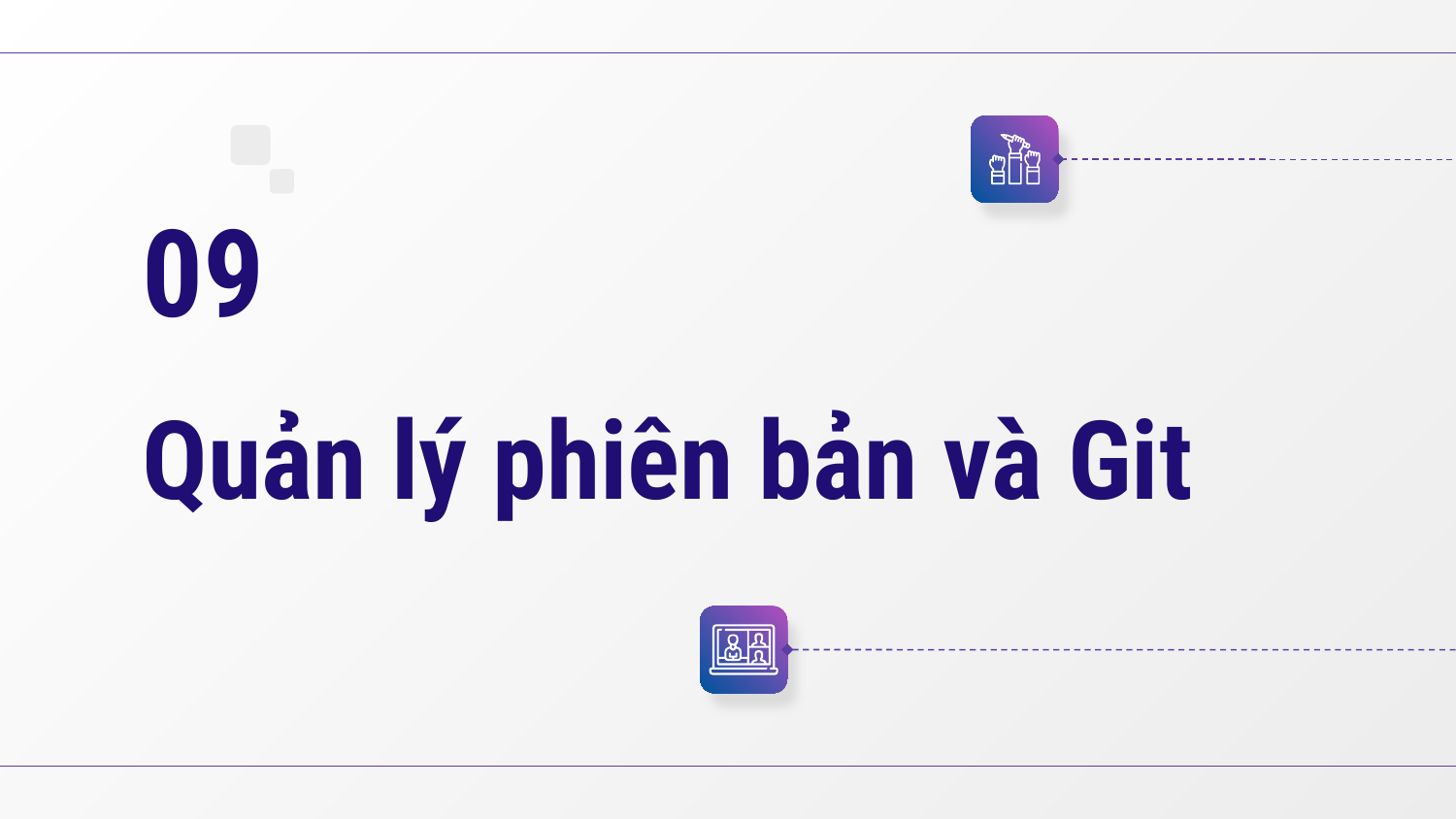

09
# Quản lý phiên bản và Git